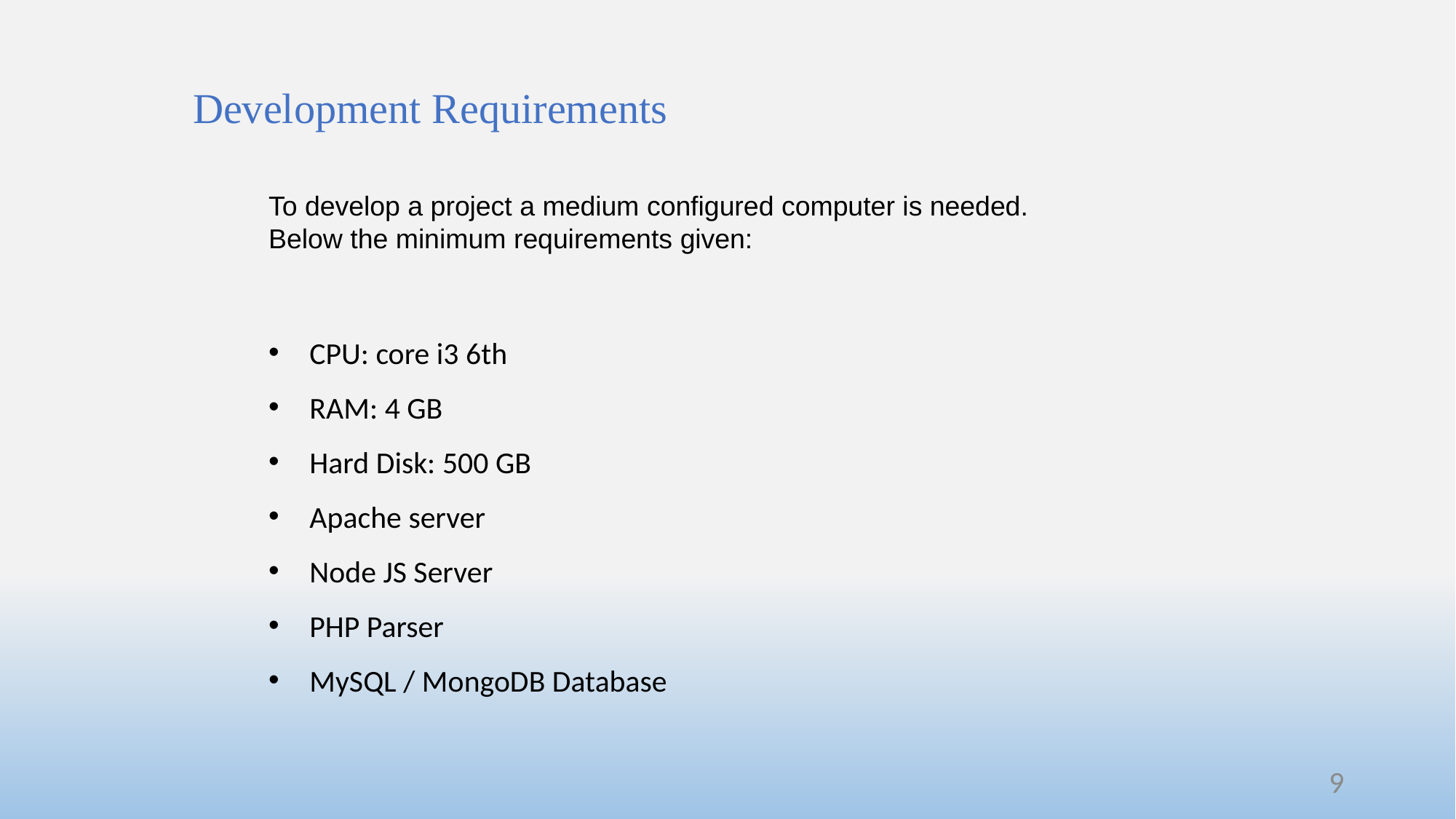

Development Requirements
To develop a project a medium configured computer is needed. Below the minimum requirements given:
CPU: core i3 6th
RAM: 4 GB
Hard Disk: 500 GB
Apache server
Node JS Server
PHP Parser
MySQL / MongoDB Database
9